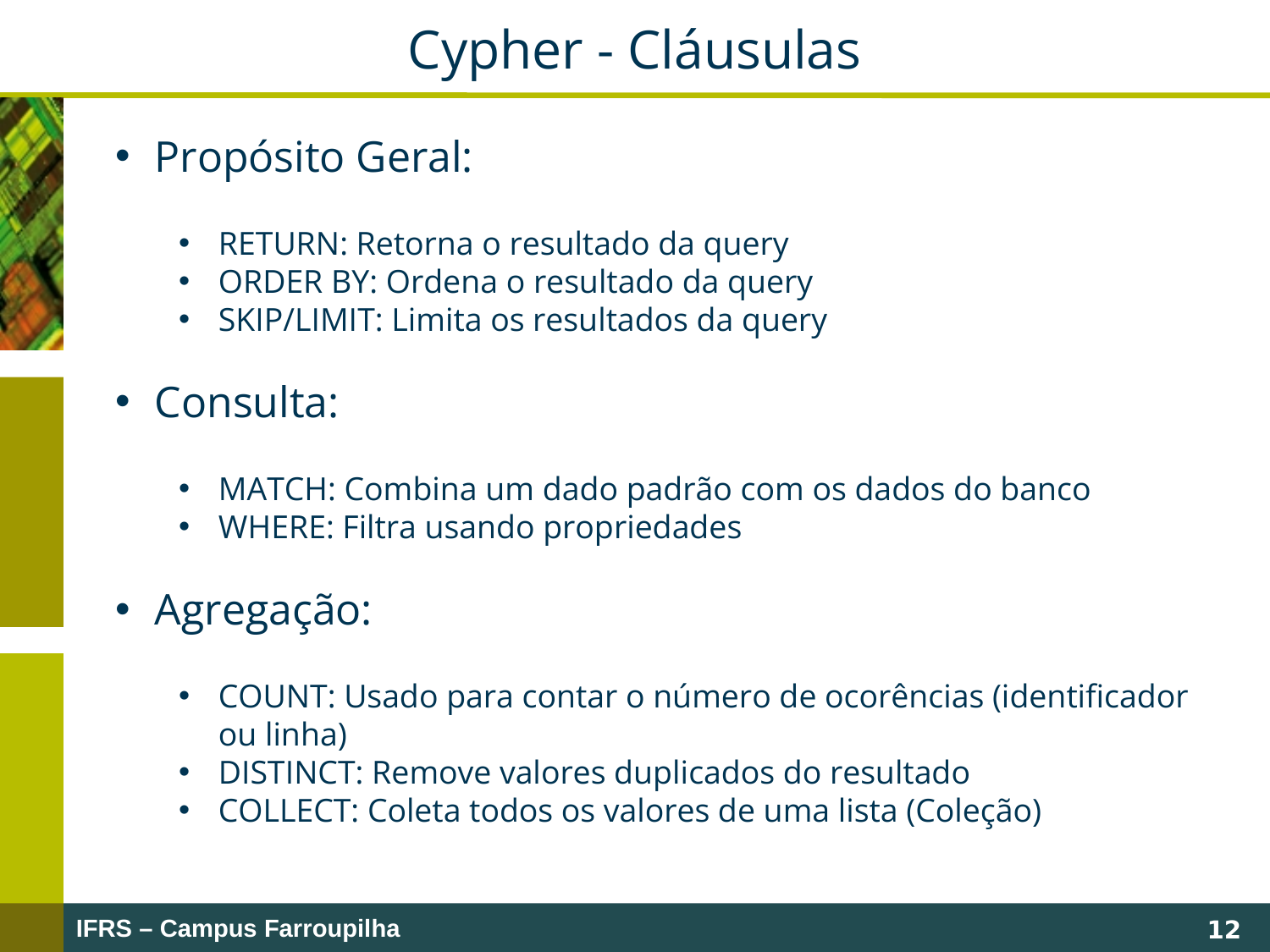

Cypher - Cláusulas
Propósito Geral:

RETURN: Retorna o resultado da query
ORDER BY: Ordena o resultado da query
SKIP/LIMIT: Limita os resultados da query
Consulta:

MATCH: Combina um dado padrão com os dados do banco
WHERE: Filtra usando propriedades

Agregação:

COUNT: Usado para contar o número de ocorências (identificador ou linha)
DISTINCT: Remove valores duplicados do resultado
COLLECT: Coleta todos os valores de uma lista (Coleção)

12